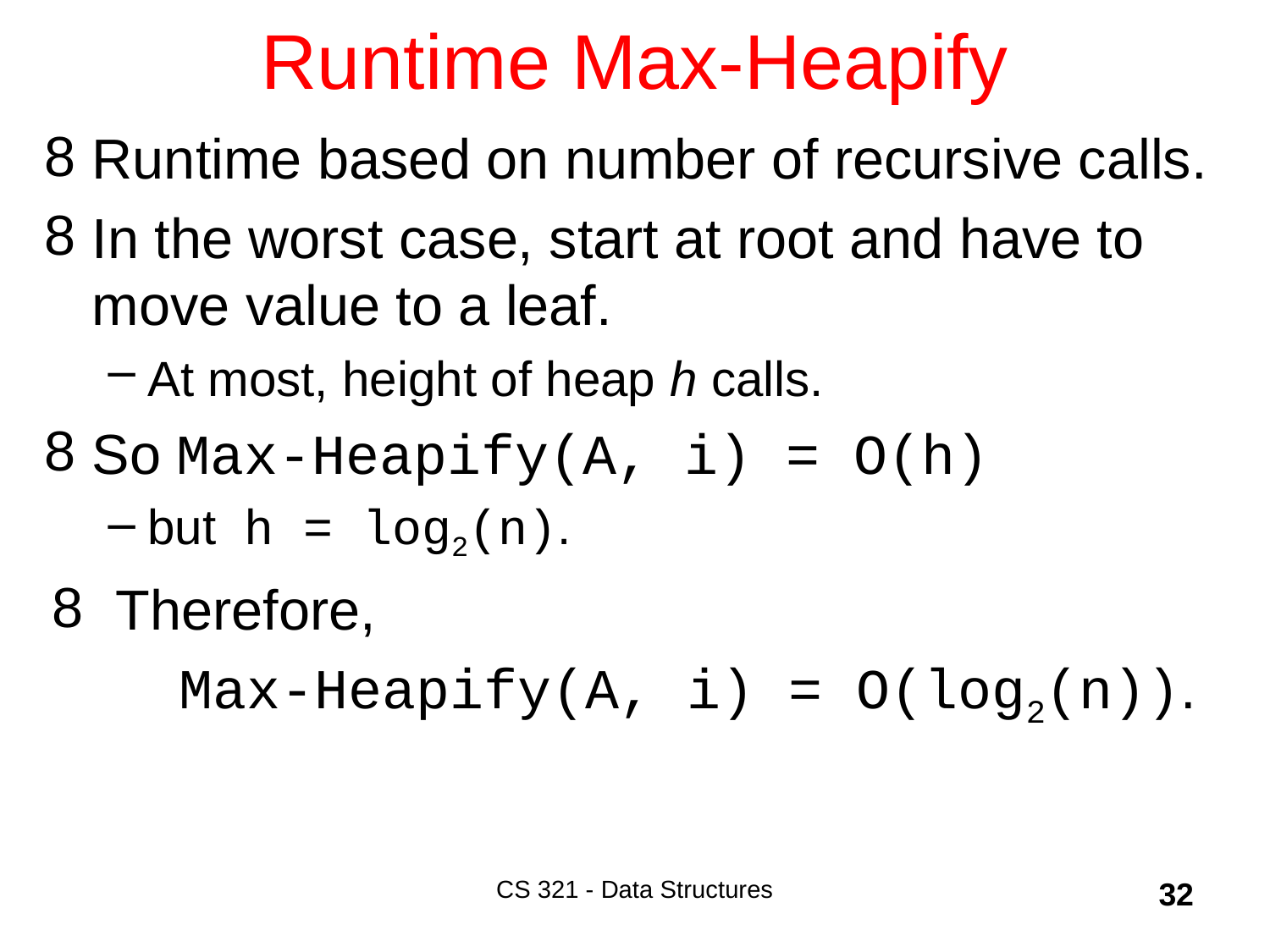

# Runtime Max-Heapify
Runtime based on number of recursive calls.
In the worst case, start at root and have to move value to a leaf.
At most, height of heap h calls.
So Max-Heapify(A, i) = O(h)
but  h = log2(n).
Therefore,
	Max-Heapify(A, i) = O(log2(n)).

CS 321 - Data Structures
32